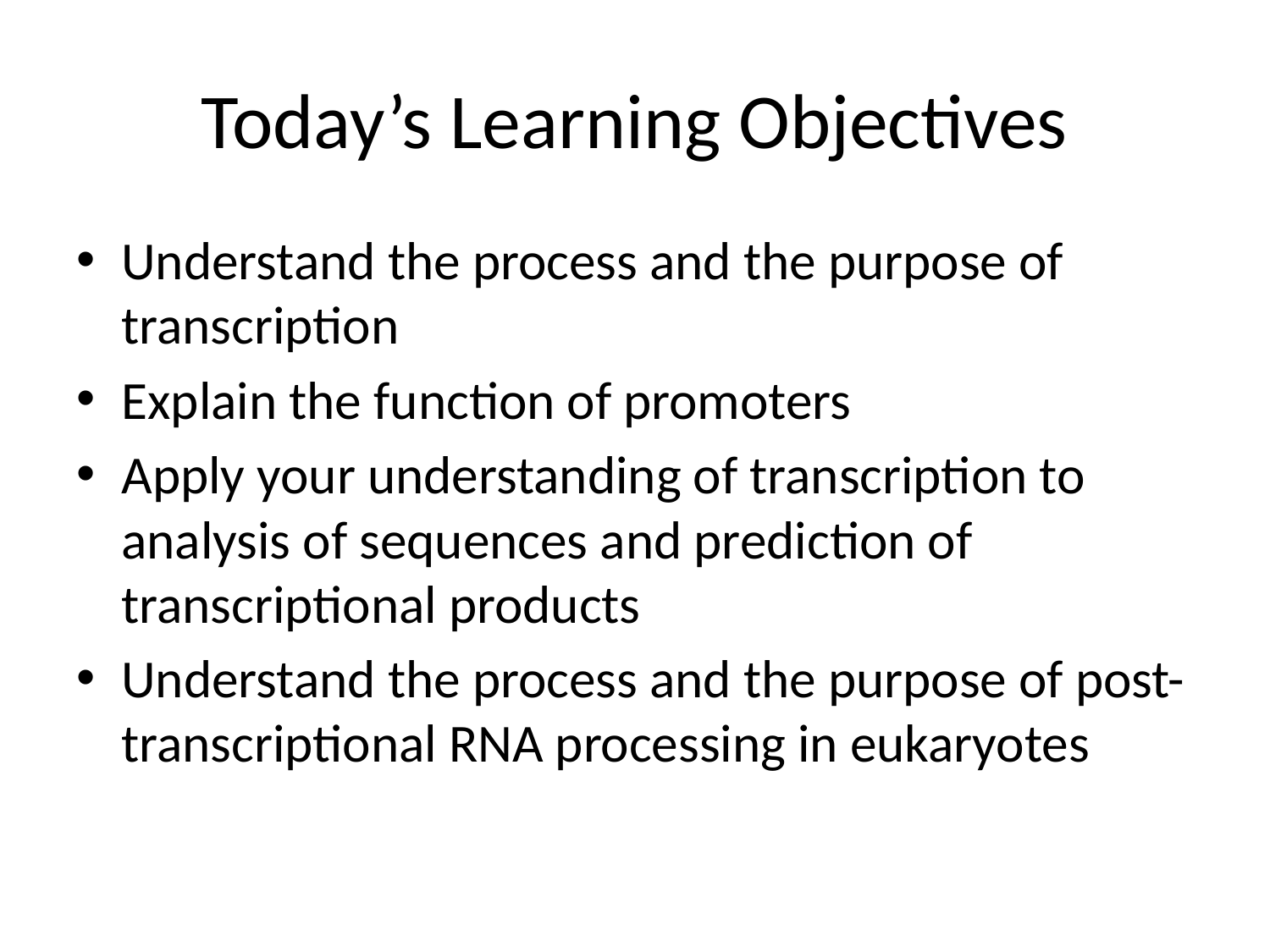

# Today’s Learning Objectives
Understand the process and the purpose of transcription
Explain the function of promoters
Apply your understanding of transcription to analysis of sequences and prediction of transcriptional products
Understand the process and the purpose of post-transcriptional RNA processing in eukaryotes